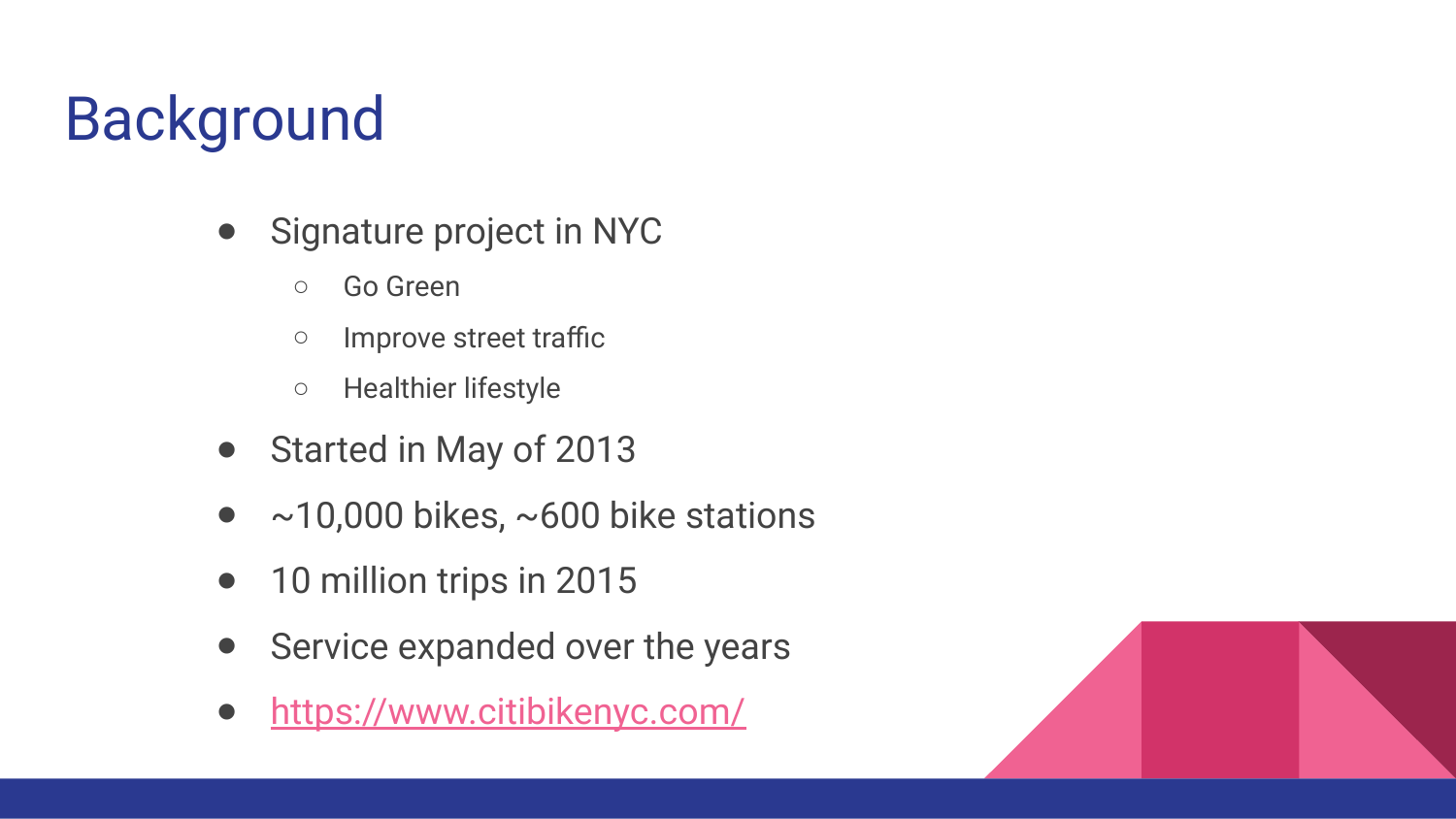

# Background
Signature project in NYC
Go Green
Improve street traffic
Healthier lifestyle
Started in May of 2013
~10,000 bikes, ~600 bike stations
10 million trips in 2015
Service expanded over the years
https://www.citibikenyc.com/